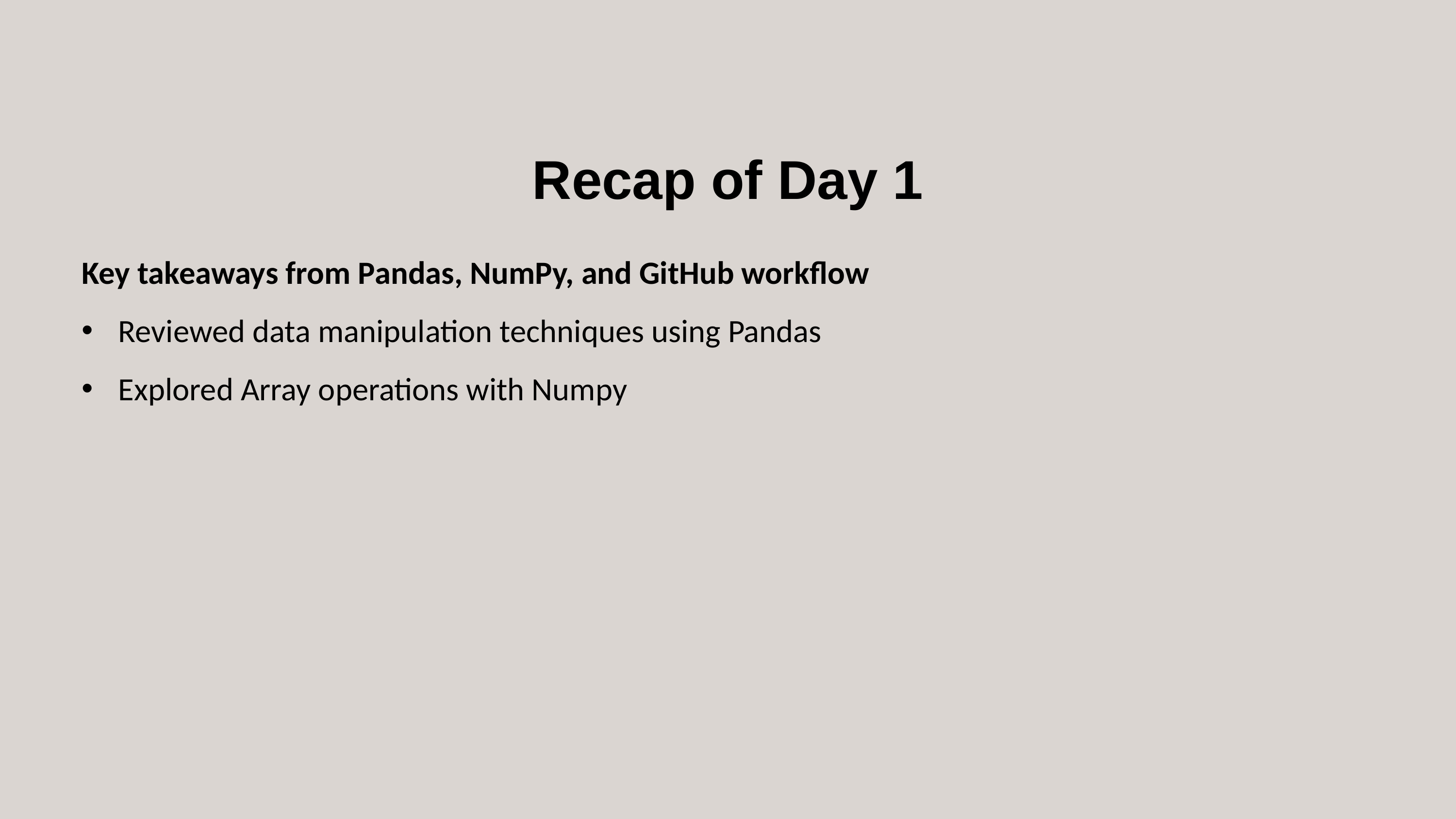

Recap of Day 1
Key takeaways from Pandas, NumPy, and GitHub workflow
Reviewed data manipulation techniques using Pandas
Explored Array operations with Numpy